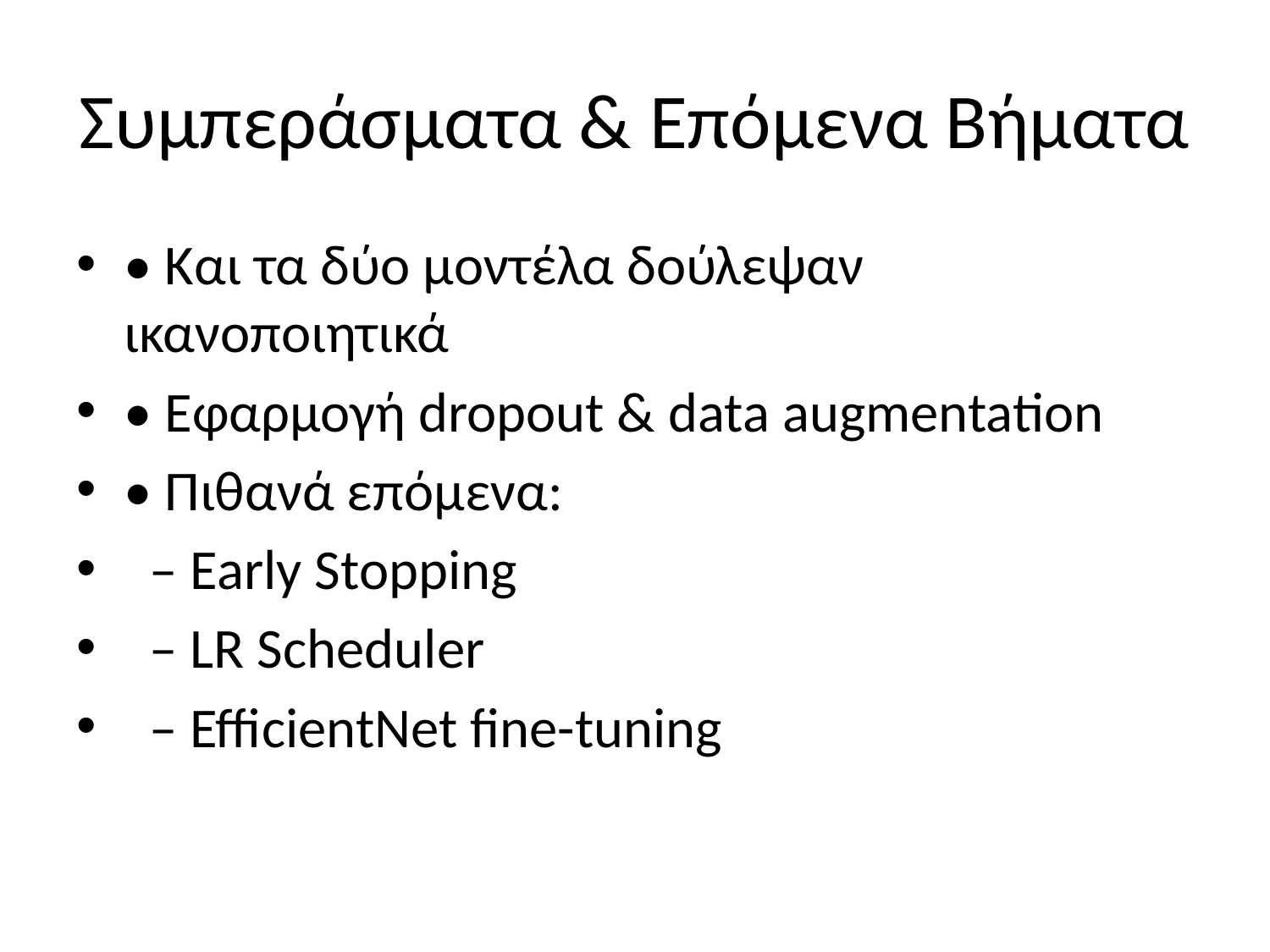

# Συμπεράσματα & Επόμενα Βήματα
• Και τα δύο μοντέλα δούλεψαν ικανοποιητικά
• Εφαρμογή dropout & data augmentation
• Πιθανά επόμενα:
  – Early Stopping
  – LR Scheduler
  – EfficientNet fine-tuning